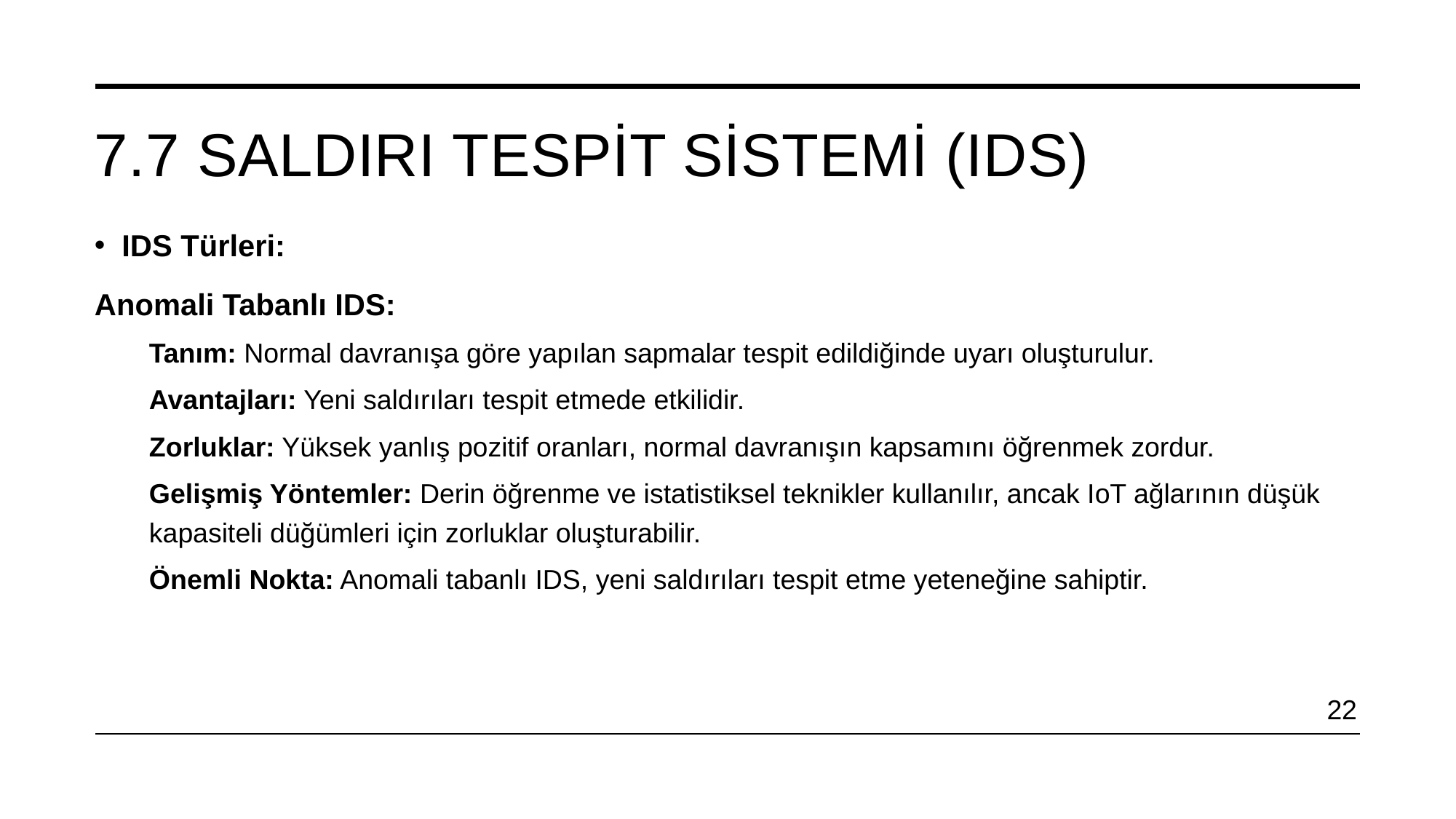

# 7.7 Saldırı Tespit Sistemi (IDS)
IDS Türleri:
Anomali Tabanlı IDS:
Tanım: Normal davranışa göre yapılan sapmalar tespit edildiğinde uyarı oluşturulur.
Avantajları: Yeni saldırıları tespit etmede etkilidir.
Zorluklar: Yüksek yanlış pozitif oranları, normal davranışın kapsamını öğrenmek zordur.
Gelişmiş Yöntemler: Derin öğrenme ve istatistiksel teknikler kullanılır, ancak IoT ağlarının düşük kapasiteli düğümleri için zorluklar oluşturabilir.
Önemli Nokta: Anomali tabanlı IDS, yeni saldırıları tespit etme yeteneğine sahiptir.

22